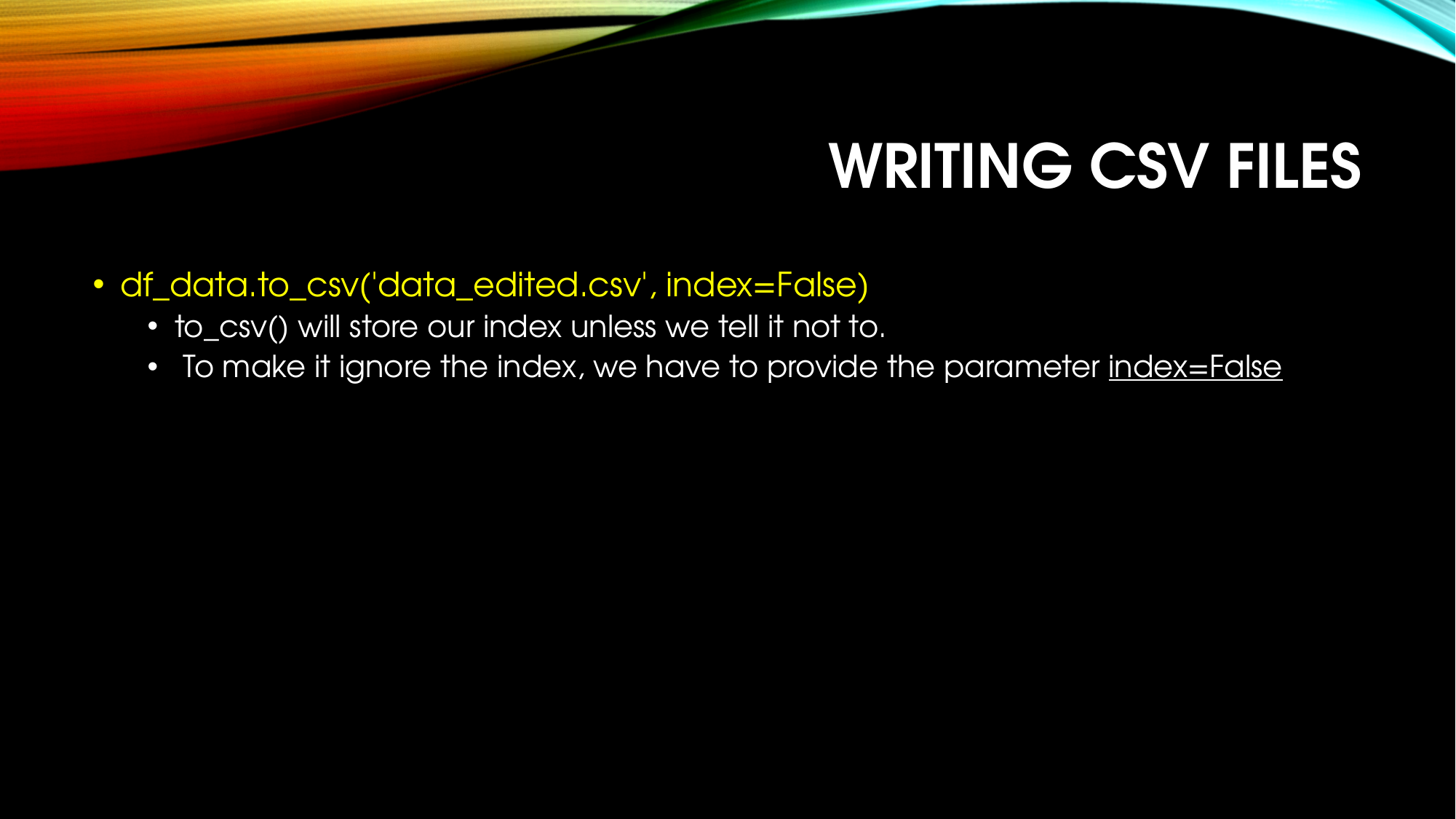

# Writing CSV Files
df_data.to_csv('data_edited.csv', index=False)
to_csv() will store our index unless we tell it not to.
 To make it ignore the index, we have to provide the parameter index=False